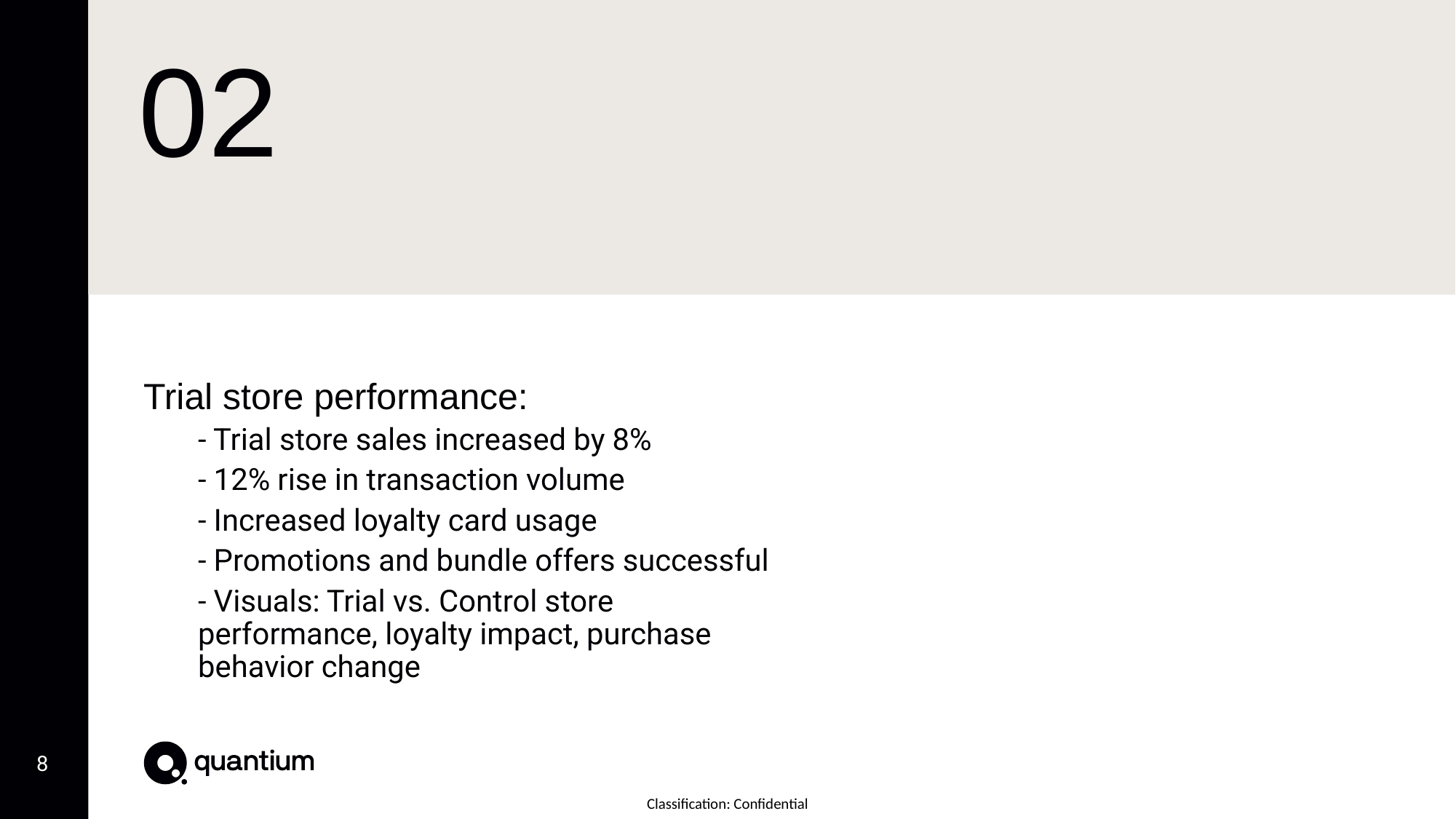

# 02
Trial store performance:
- Trial store sales increased by 8%
- 12% rise in transaction volume
- Increased loyalty card usage
- Promotions and bundle offers successful
- Visuals: Trial vs. Control store performance, loyalty impact, purchase behavior change